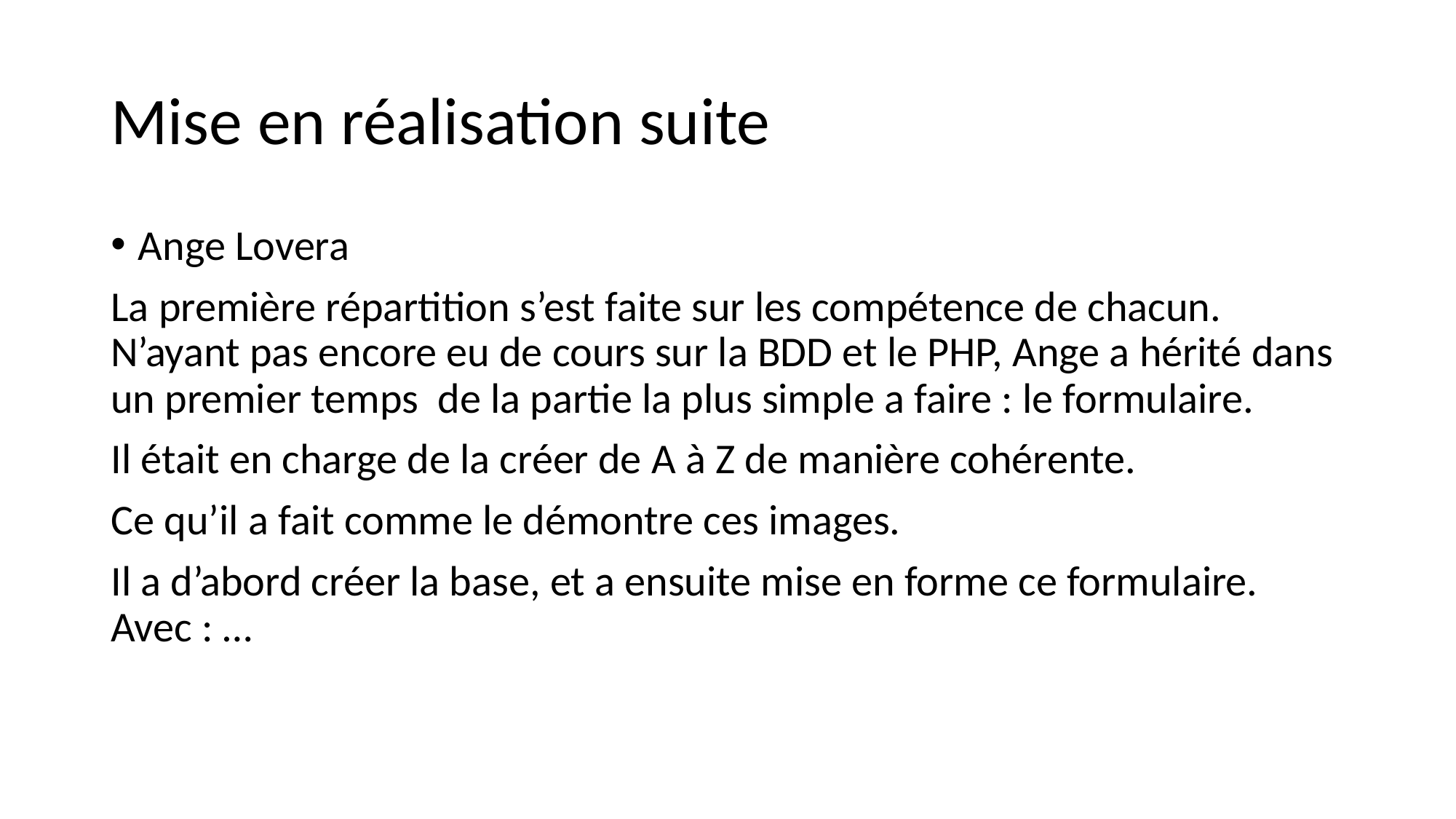

# Mise en réalisation suite
Ange Lovera
La première répartition s’est faite sur les compétence de chacun. N’ayant pas encore eu de cours sur la BDD et le PHP, Ange a hérité dans un premier temps  de la partie la plus simple a faire : le formulaire.
Il était en charge de la créer de A à Z de manière cohérente.
Ce qu’il a fait comme le démontre ces images.
Il a d’abord créer la base, et a ensuite mise en forme ce formulaire. Avec : …